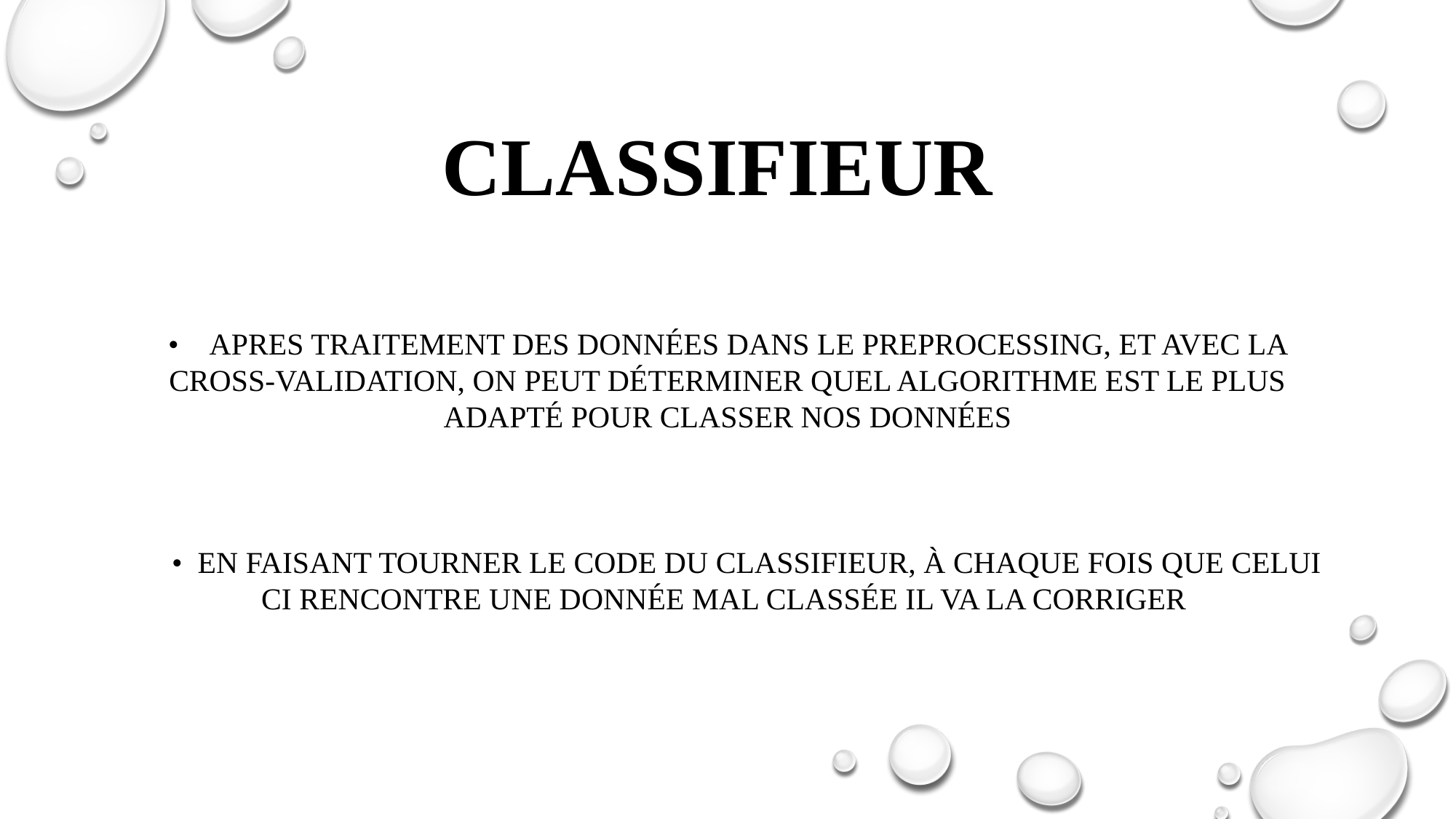

Classifieur

•    Apres traitement des données dans le preprocessing, et avec la cross-validation, on peut déterminer quel algorithme est le plus adapté pour classer nos données

     •  En faisant tourner le code du classifieur, à chaque fois que celui ci rencontre une donnée mal classée il va la corriger